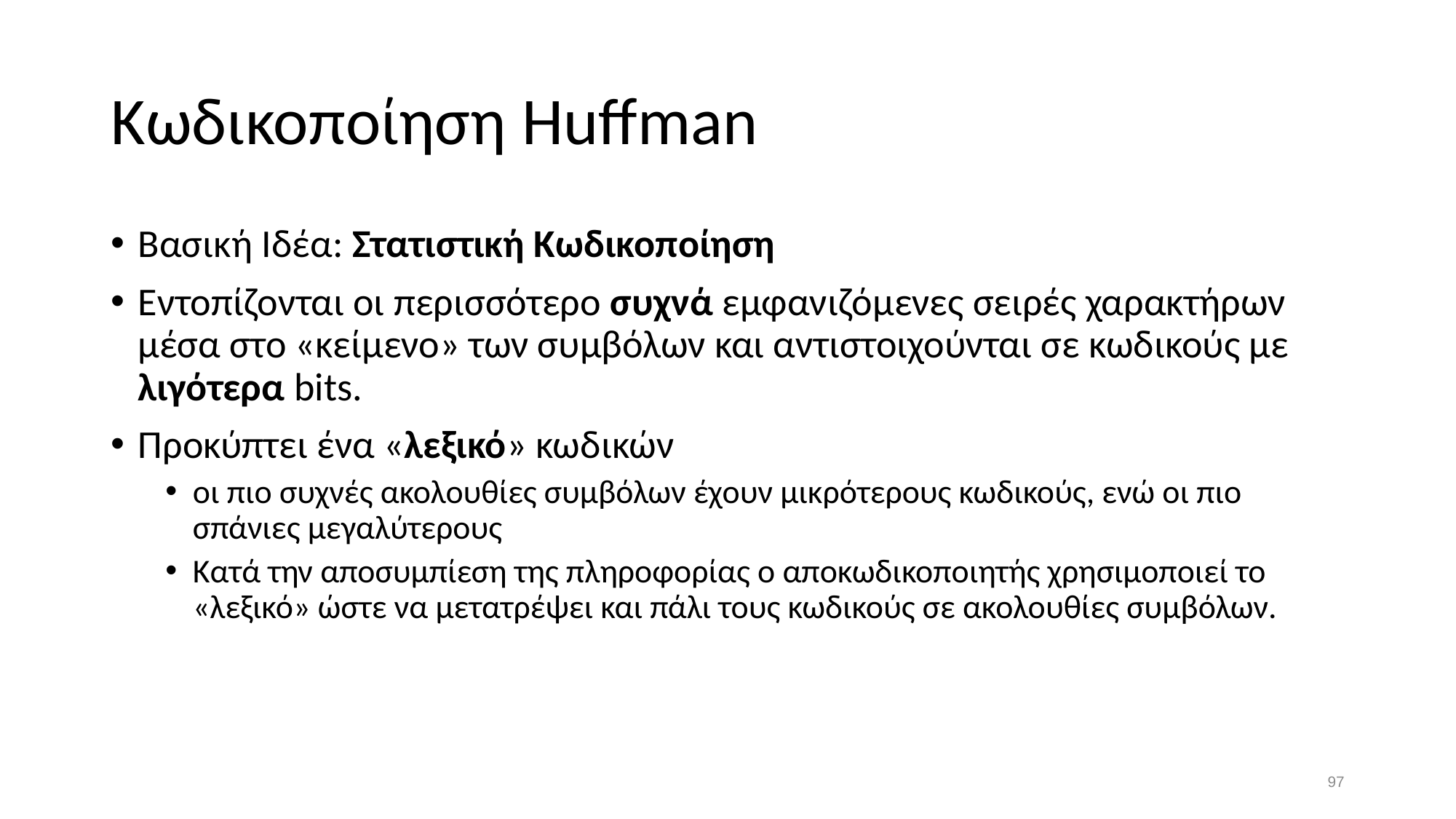

# Κωδικοποίηση Huffman
Βασική Ιδέα: Στατιστική Κωδικοποίηση
Εντοπίζονται οι περισσότερο συχνά εμφανιζόμενες σειρές χαρακτήρων μέσα στο «κείμενο» των συμβόλων και αντιστοιχούνται σε κωδικούς με λιγότερα bits.
Προκύπτει ένα «λεξικό» κωδικών
οι πιο συχνές ακολουθίες συμβόλων έχουν μικρότερους κωδικούς, ενώ οι πιο σπάνιες μεγαλύτερους
Κατά την αποσυμπίεση της πληροφορίας ο αποκωδικοποιητής χρησιμοποιεί το «λεξικό» ώστε να μετατρέψει και πάλι τους κωδικούς σε ακολουθίες συμβόλων.

97